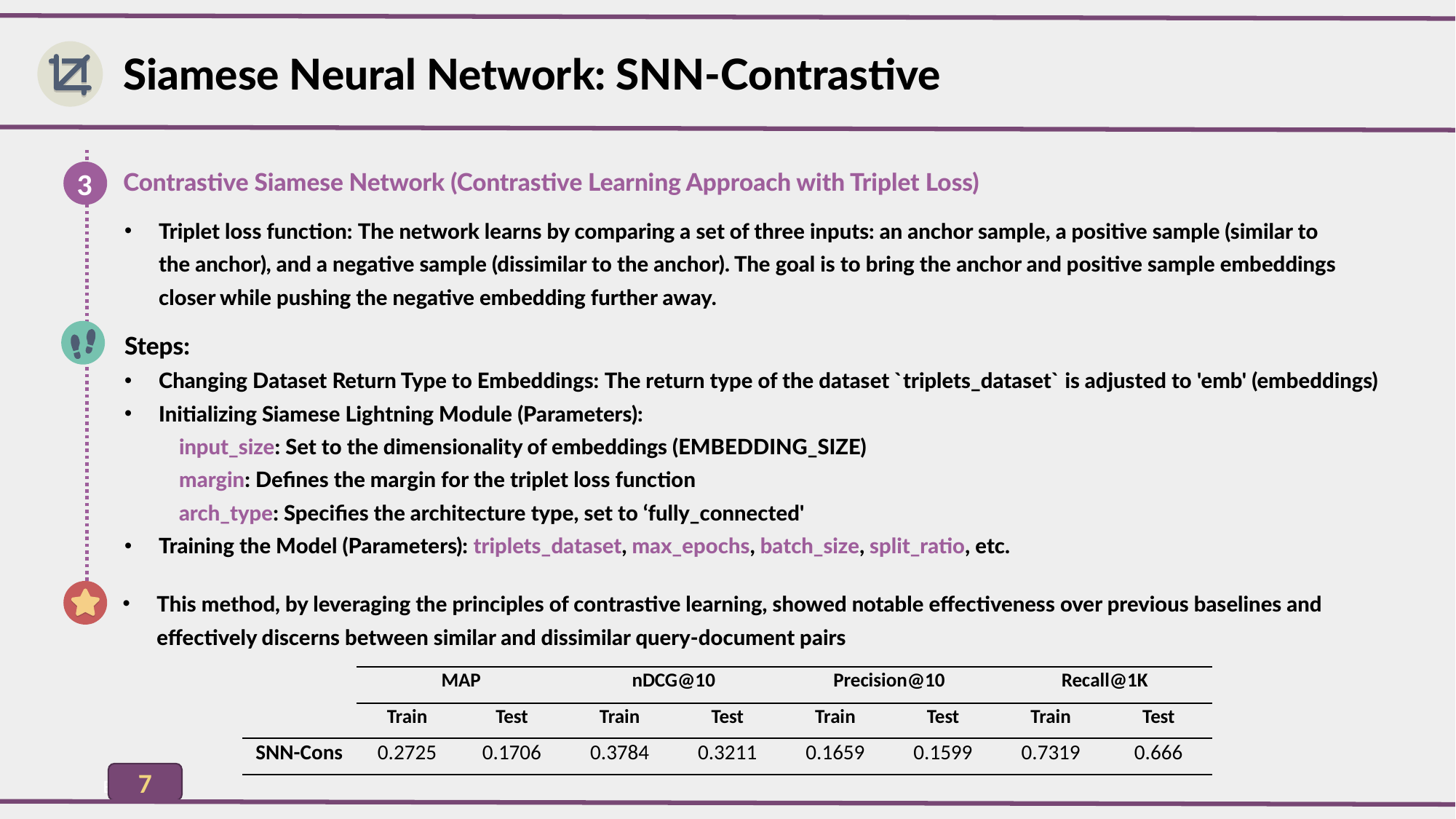

Siamese Neural Network: SNN-Contrastive
3

Contrastive Siamese Network (Contrastive Learning Approach with Triplet Loss)
Triplet loss function: The network learns by comparing a set of three inputs: an anchor sample, a positive sample (similar to the anchor), and a negative sample (dissimilar to the anchor). The goal is to bring the anchor and positive sample embeddings closer while pushing the negative embedding further away.
Steps:
Changing Dataset Return Type to Embeddings: The return type of the dataset `triplets_dataset` is adjusted to 'emb' (embeddings)
Initializing Siamese Lightning Module (Parameters):
input_size: Set to the dimensionality of embeddings (EMBEDDING_SIZE)
margin: Defines the margin for the triplet loss function
arch_type: Specifies the architecture type, set to ‘fully_connected'
Training the Model (Parameters): triplets_dataset, max_epochs, batch_size, split_ratio, etc.

This method, by leveraging the principles of contrastive learning, showed notable effectiveness over previous baselines and effectively discerns between similar and dissimilar query-document pairs

|  | MAP |  | nDCG@10 |  | Precision@10 |  | Recall@1K |  |
| --- | --- | --- | --- | --- | --- | --- | --- | --- |
|  | Train | Test | Train | Test | Train | Test | Train | Test |
| SNN-Cons | 0.2725 | 0.1706 | 0.3784 | 0.3211 | 0.1659 | 0.1599 | 0.7319 | 0.666 |
7